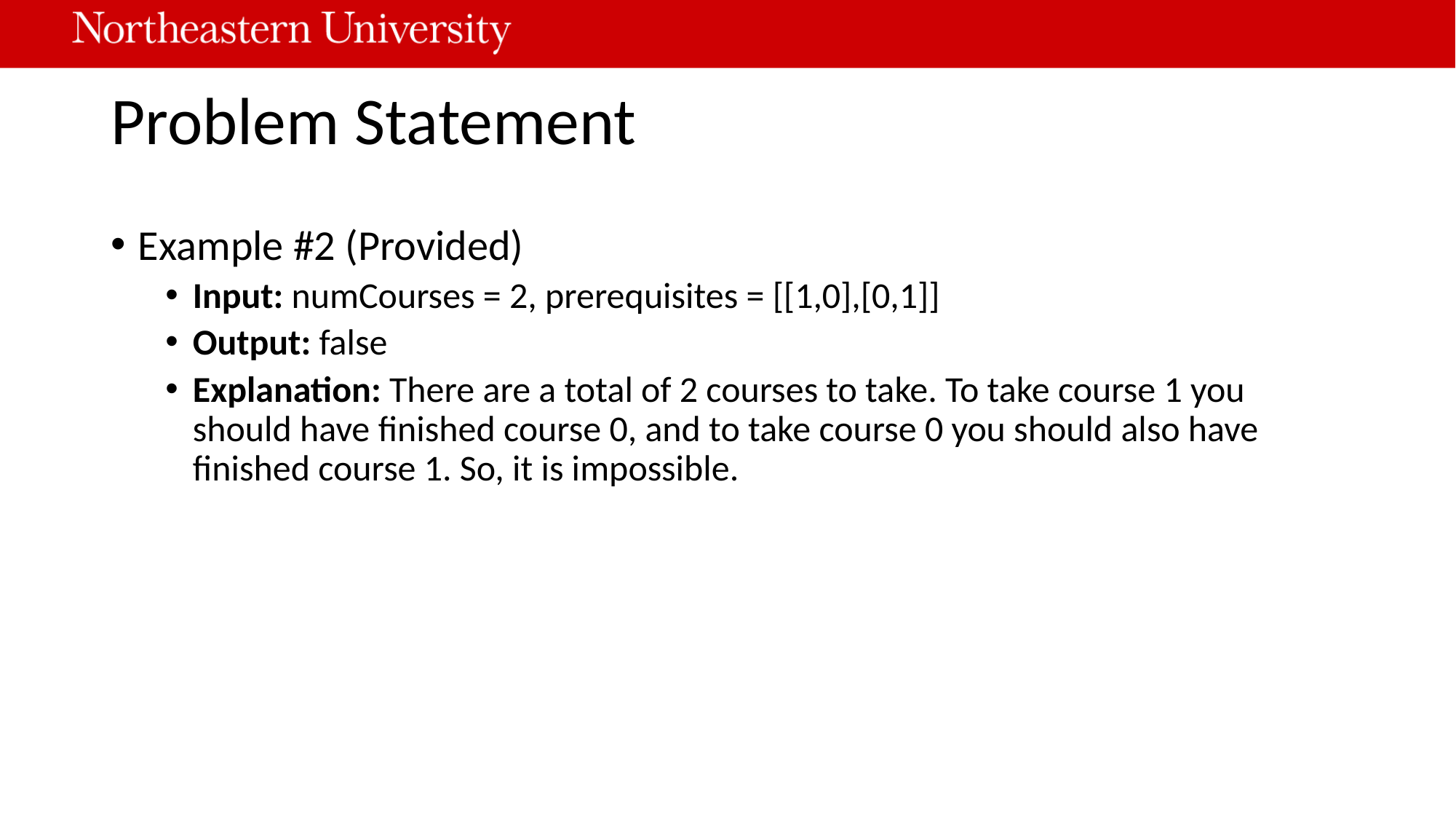

# Problem Statement
Example #2 (Provided)
Input: numCourses = 2, prerequisites = [[1,0],[0,1]]
Output: false
Explanation: There are a total of 2 courses to take. To take course 1 you should have finished course 0, and to take course 0 you should also have finished course 1. So, it is impossible.